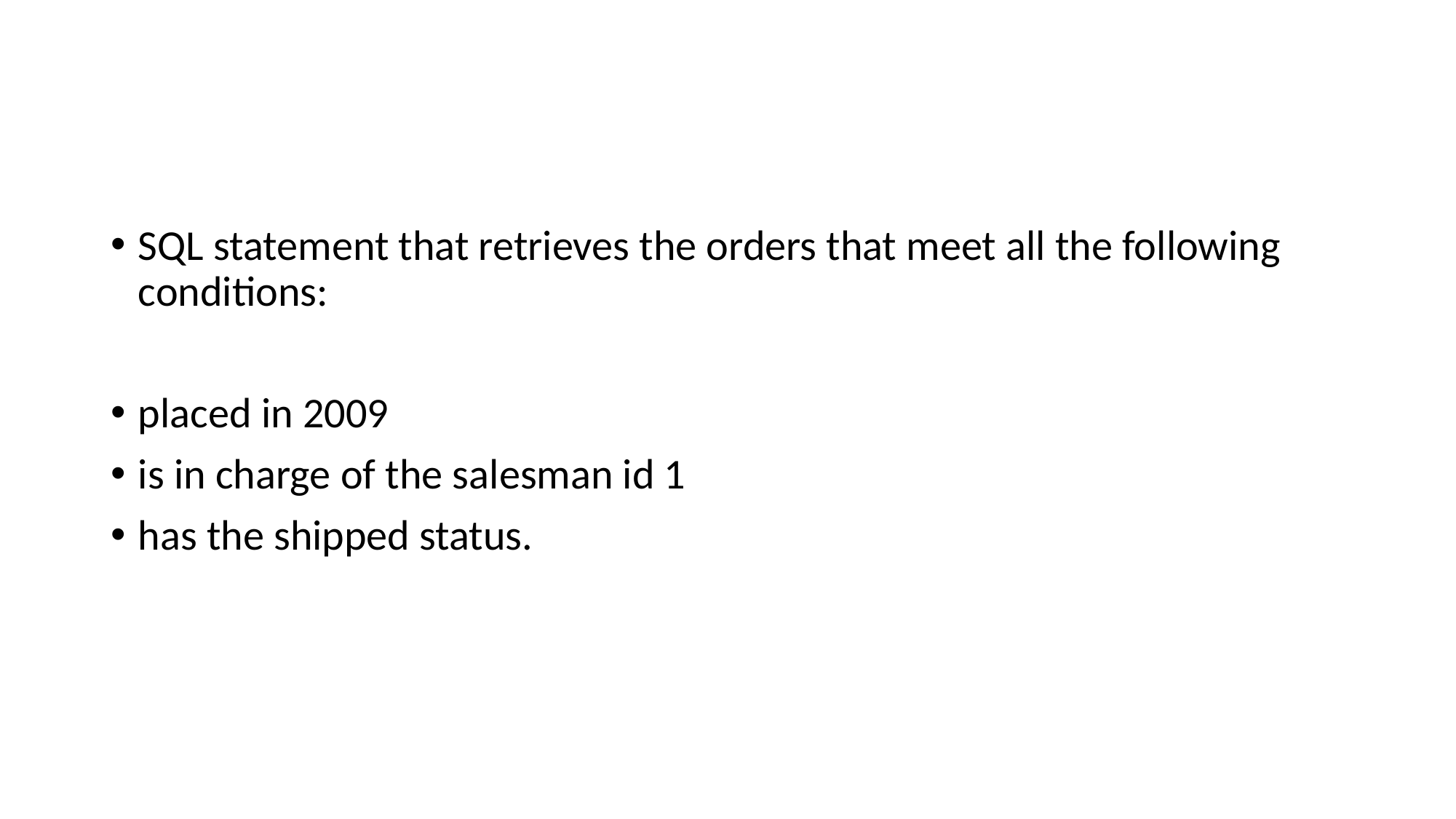

#
SQL statement that retrieves the orders that meet all the following conditions:

placed in 2009
is in charge of the salesman id 1
has the shipped status.